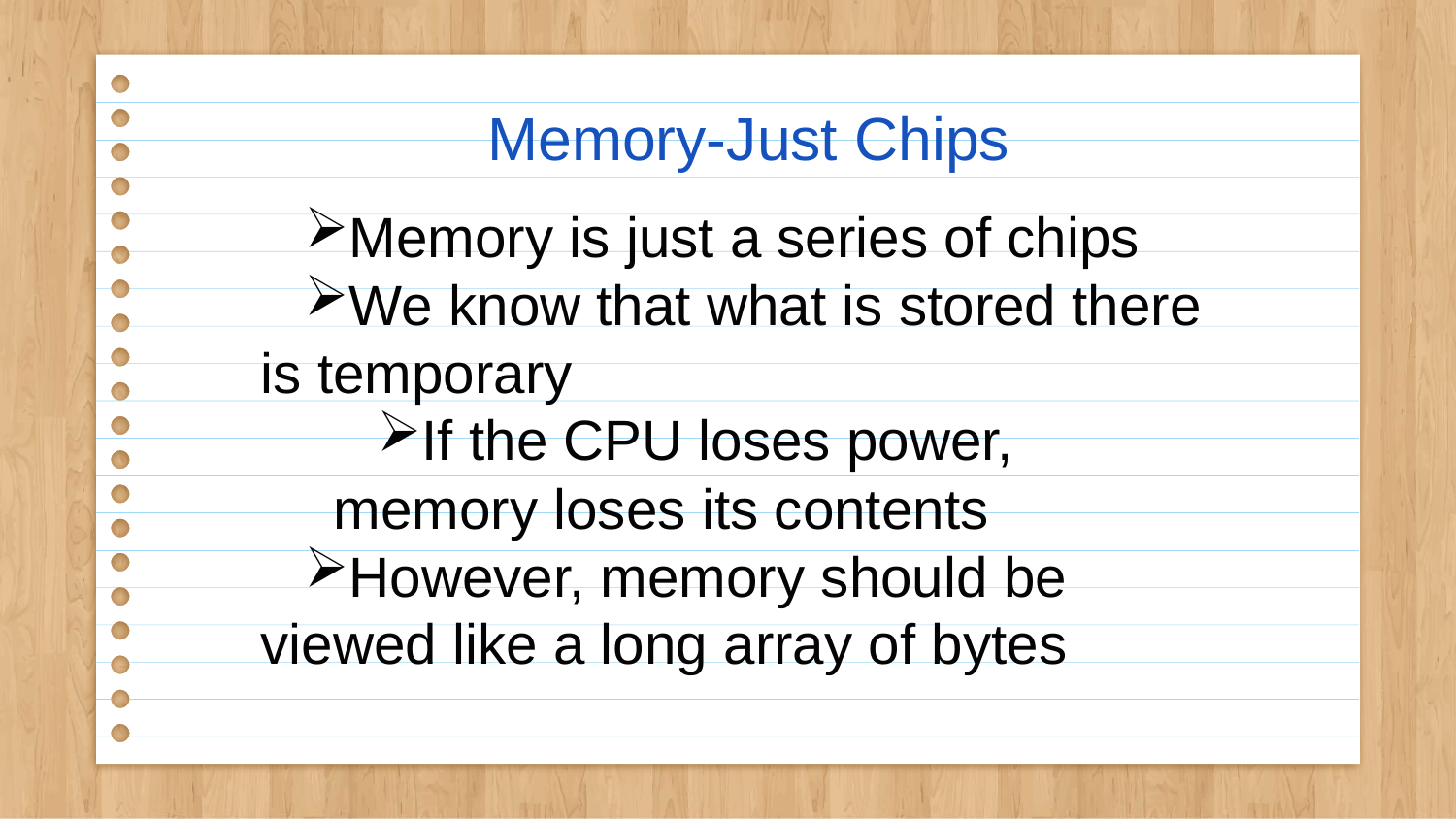

# Memory-Just Chips
Memory is just a series of chips
We know that what is stored there is temporary
If the CPU loses power, memory loses its contents
However, memory should be viewed like a long array of bytes